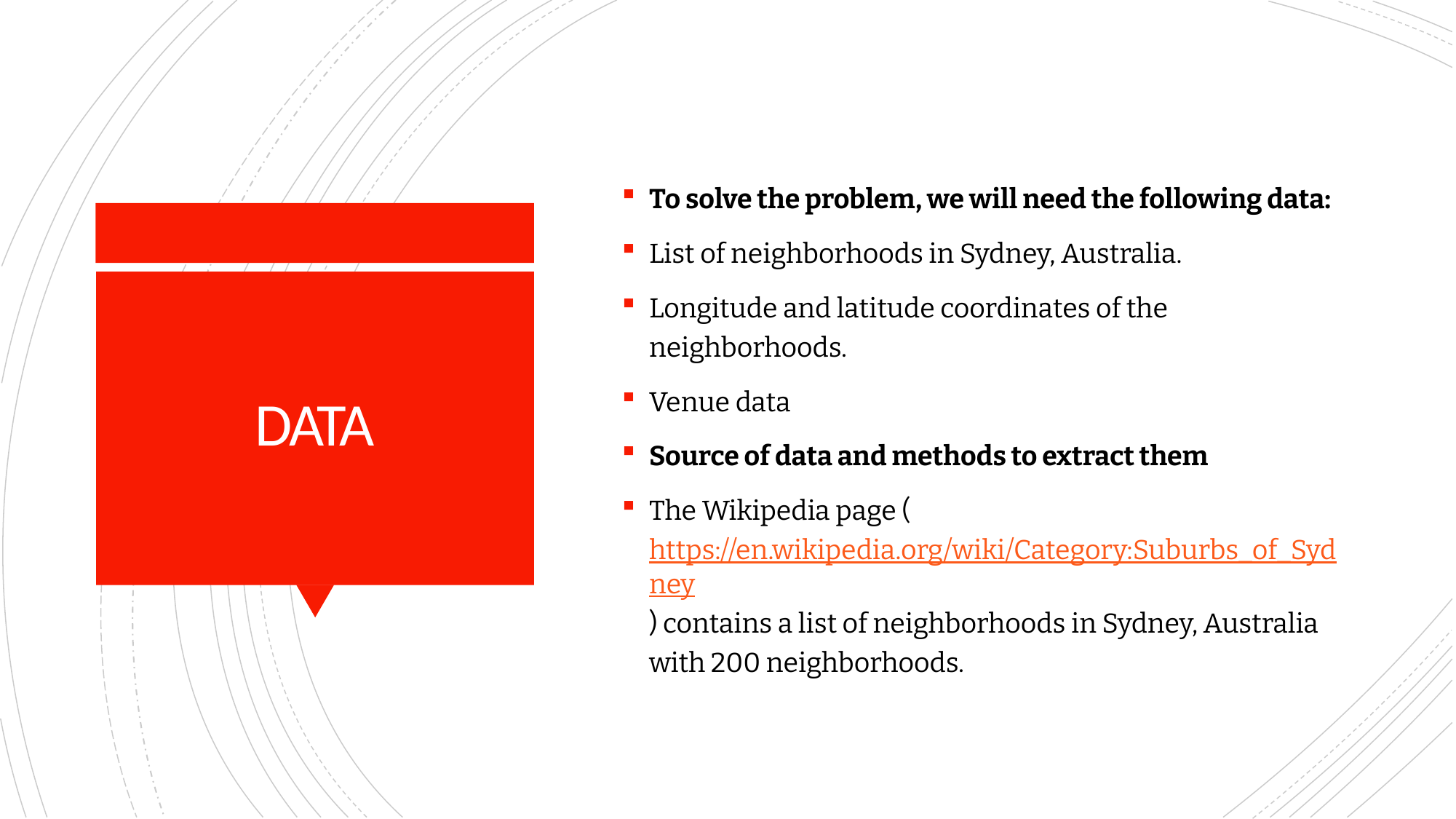

To solve the problem, we will need the following data:
List of neighborhoods in Sydney, Australia.
Longitude and latitude coordinates of the neighborhoods.
Venue data
Source of data and methods to extract them
The Wikipedia page (https://en.wikipedia.org/wiki/Category:Suburbs_of_Sydney) contains a list of neighborhoods in Sydney, Australia with 200 neighborhoods.
# DATA